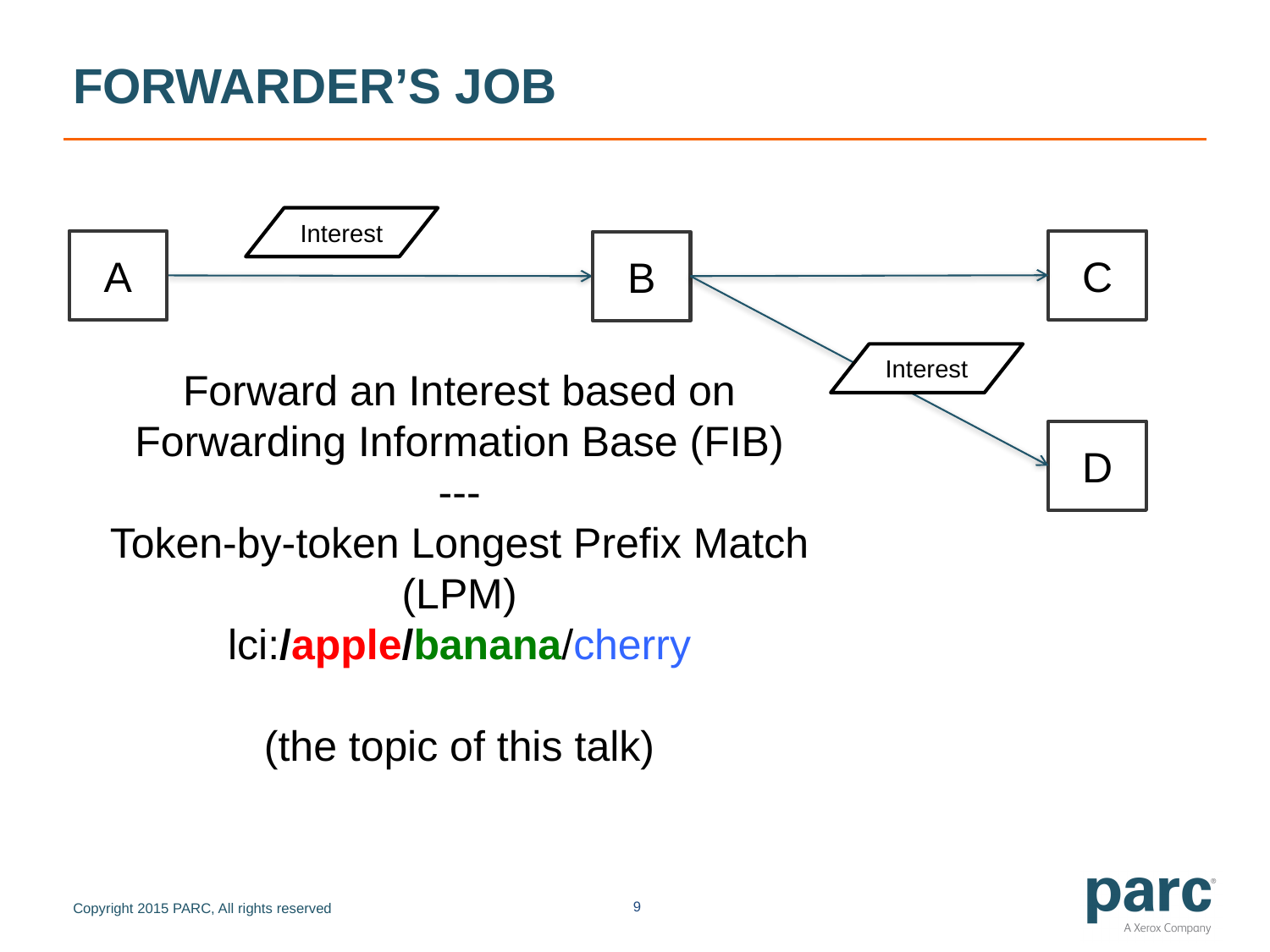

# Forwarder’s job
Interest
C
A
B
Interest
Forward an Interest based on
Forwarding Information Base (FIB)
---
Token-by-token Longest Prefix Match (LPM)
lci:/apple/banana/cherry

(the topic of this talk)
D
9
Copyright 2015 PARC, All rights reserved